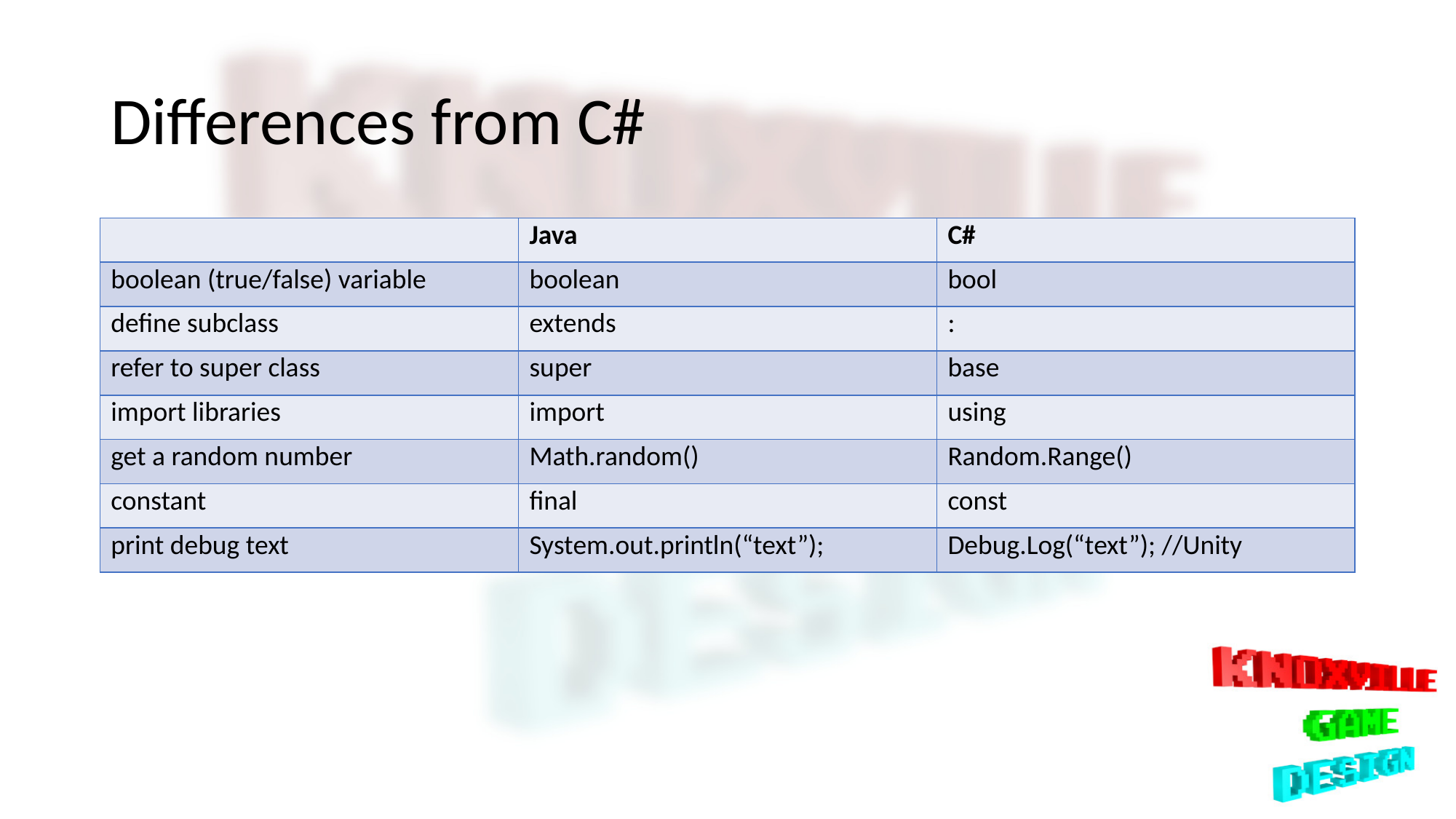

# Differences from C#
|  | Java | C# |
| --- | --- | --- |
| boolean (true/false) variable | boolean | bool |
| define subclass | extends | : |
| refer to super class | super | base |
| import libraries | import | using |
| get a random number | Math.random() | Random.Range() |
| constant | final | const |
| print debug text | System.out.println(“text”); | Debug.Log(“text”); //Unity |